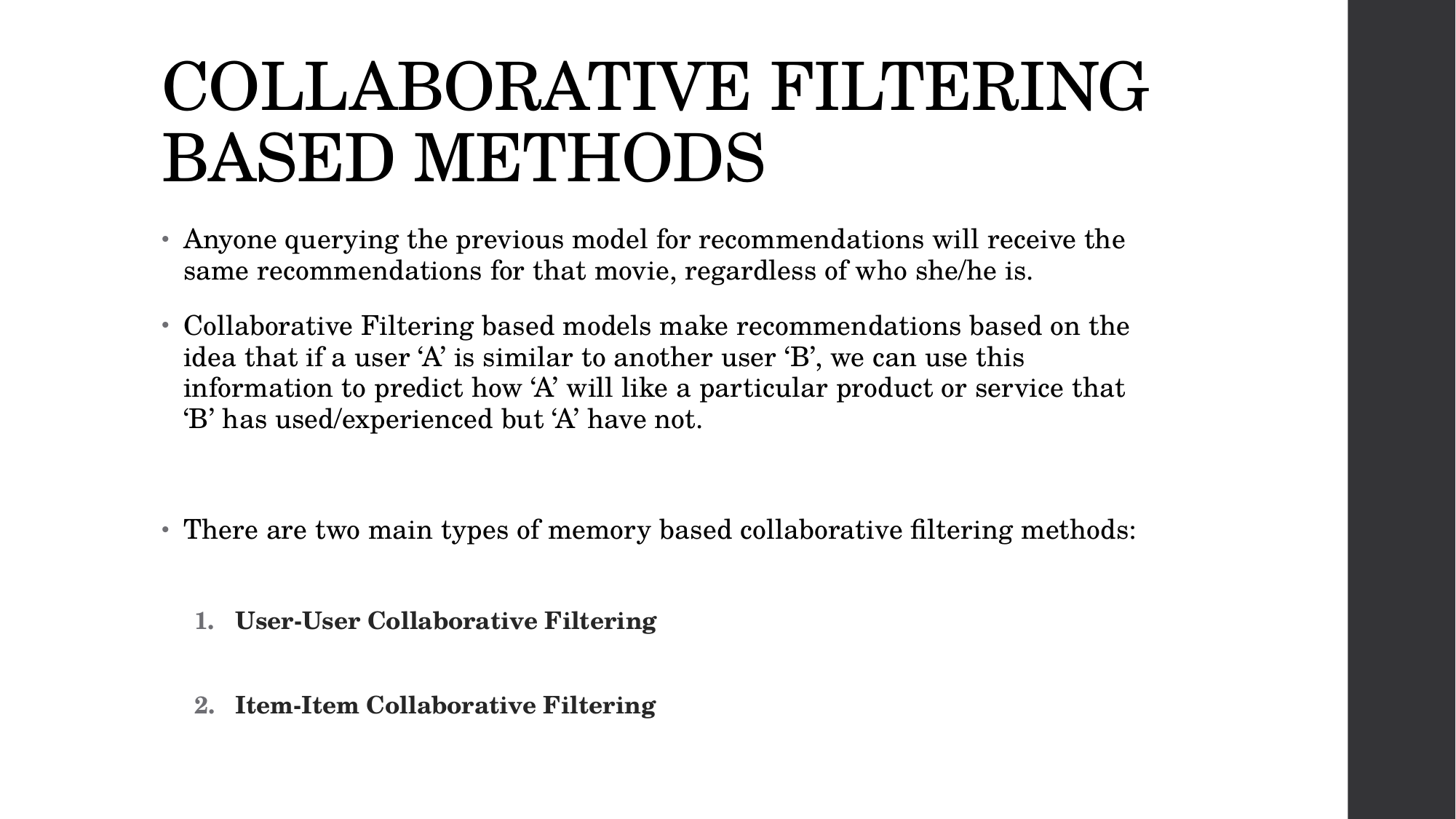

# COLLABORATIVE FILTERING BASED METHODS
Anyone querying the previous model for recommendations will receive the same recommendations for that movie, regardless of who she/he is.
Collaborative Filtering based models make recommendations based on the idea that if a user ‘A’ is similar to another user ‘B’, we can use this information to predict how ‘A’ will like a particular product or service that ‘B’ has used/experienced but ‘A’ have not.

There are two main types of memory based collaborative filtering methods:

User-User Collaborative Filtering

Item-Item Collaborative Filtering